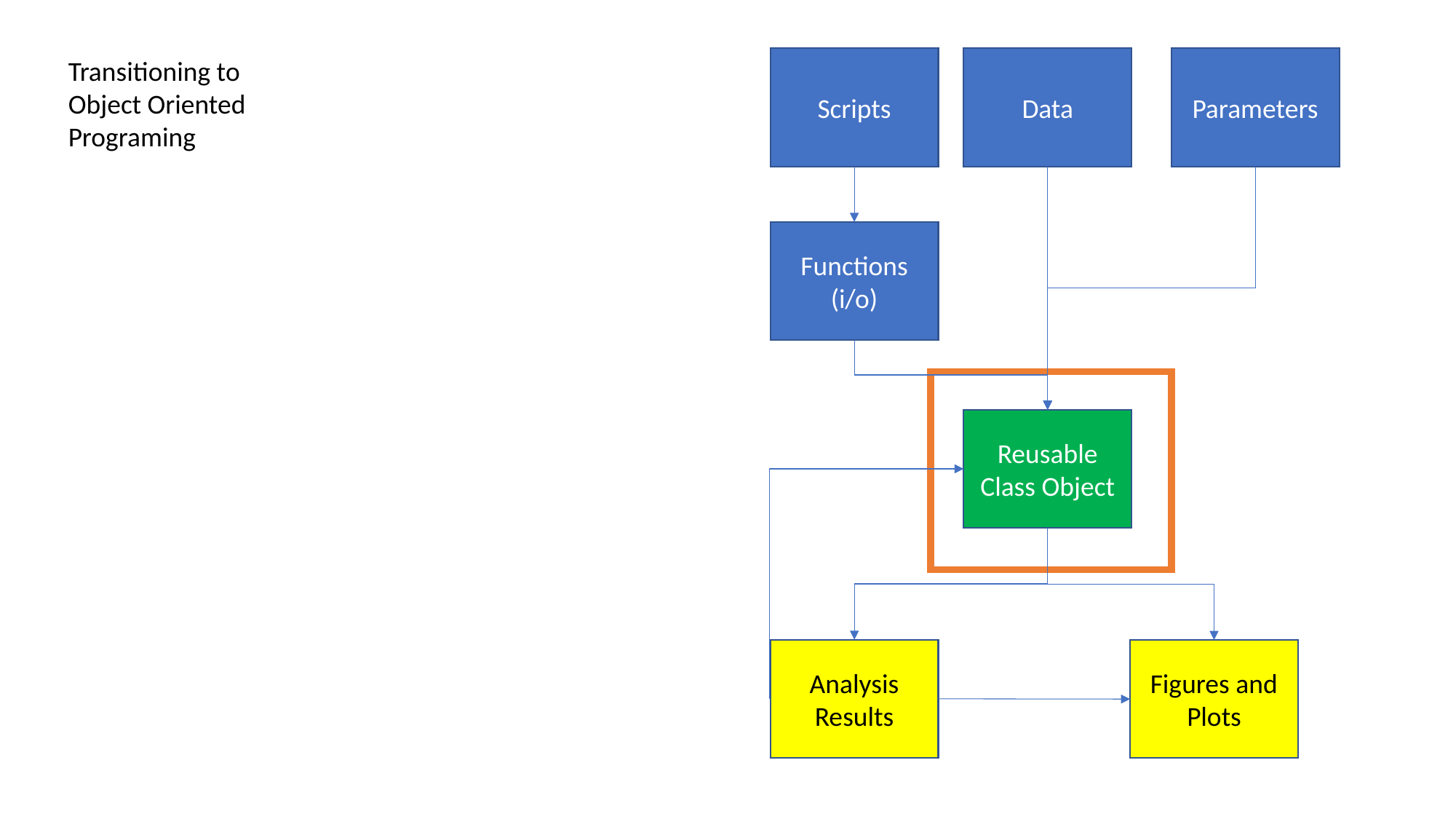

Transitioning to Object Oriented Programing
Scripts
Data
Parameters
Functions
(i/o)

Reusable Class Object
Analysis Results
Figures and Plots